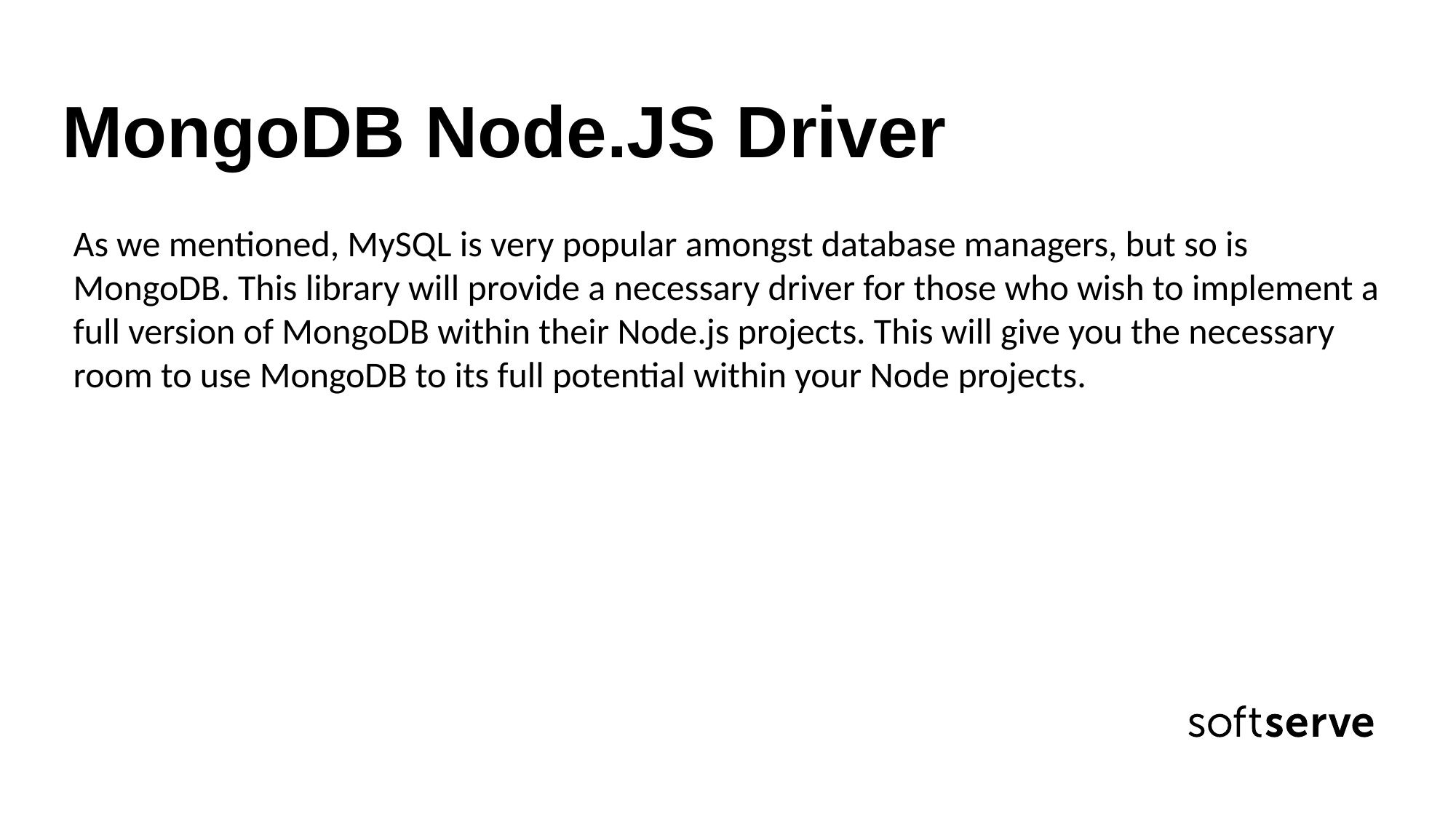

MongoDB Node.JS Driver
As we mentioned, MySQL is very popular amongst database managers, but so is MongoDB. This library will provide a necessary driver for those who wish to implement a full version of MongoDB within their Node.js projects. This will give you the necessary room to use MongoDB to its full potential within your Node projects.